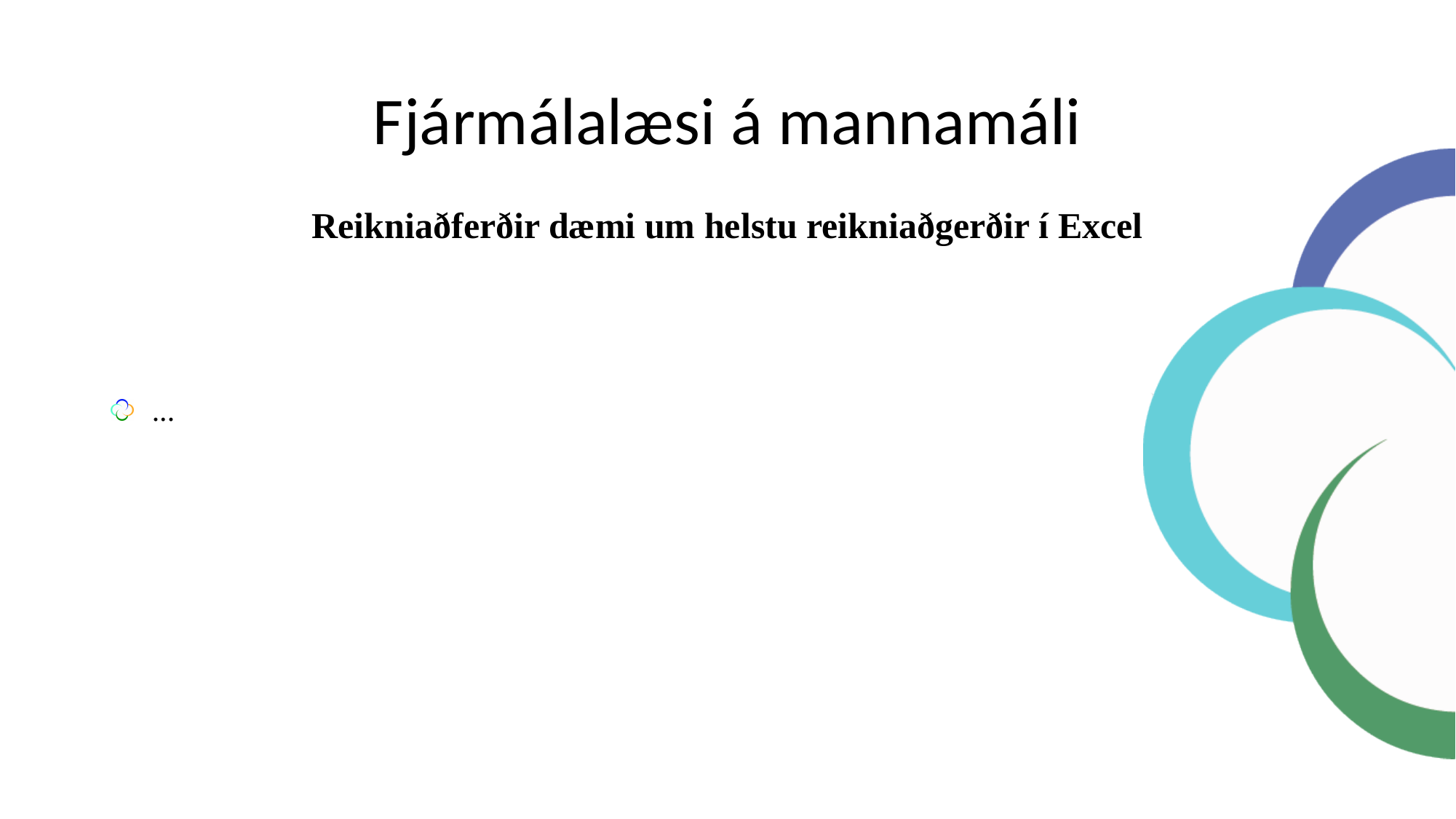

# Fjármálalæsi á mannamáli
Reikniaðferðir dæmi um helstu reikniaðgerðir í Excel

...